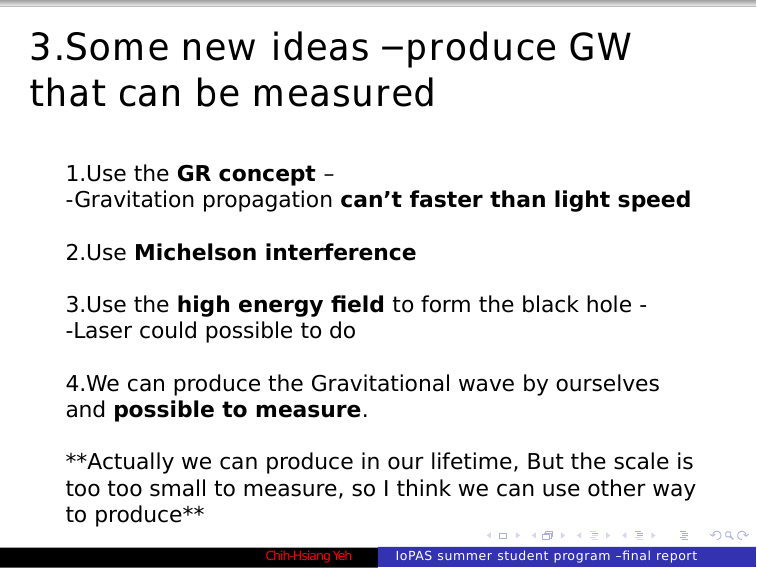

3.Some new ideas –produce GW that can be measured
1.Use the GR concept –
-Gravitation propagation can’t faster than light speed

2.Use Michelson interference

3.Use the high energy field to form the black hole -
-Laser could possible to do

4.We can produce the Gravitational wave by ourselves and possible to measure.

**Actually we can produce in our lifetime, But the scale is too too small to measure, so I think we can use other way to produce**

Chih-Hsiang Yeh
IoPAS summer student program –final report